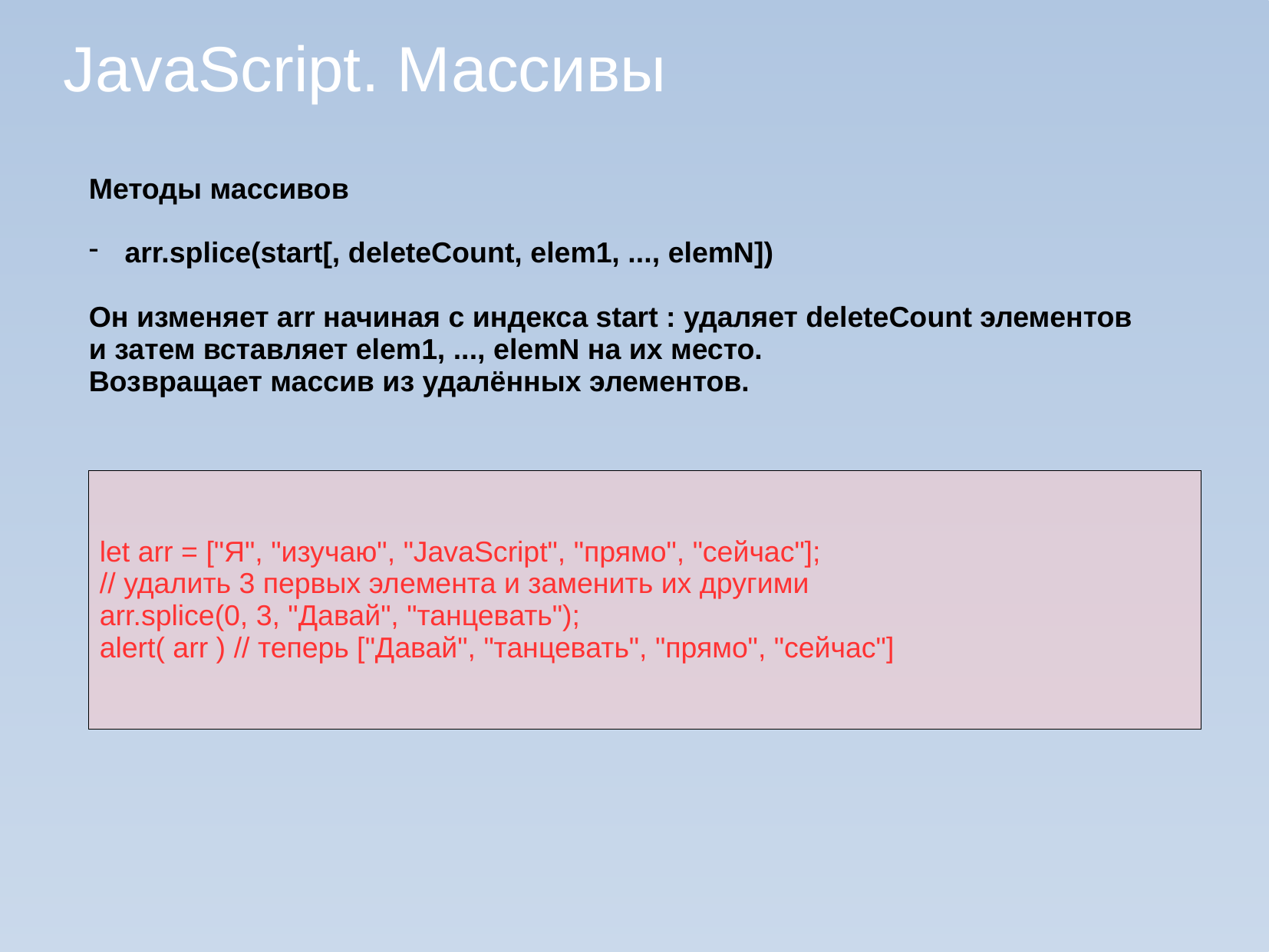

JavaScript. Массивы
Методы массивов

arr.splice(start[, deleteCount, elem1, ..., elemN])

Он изменяет arr начиная с индекса start : удаляет deleteCount элементов
и затем вставляет elem1, ..., elemN на их место.
Возвращает массив из удалённых элементов.

let arr = ["Я", "изучаю", "JavaScript", "прямо", "сейчас"];
// удалить 3 первых элемента и заменить их другими
arr.splice(0, 3, "Давай", "танцевать");
alert( arr ) // теперь ["Давай", "танцевать", "прямо", "сейчас"]